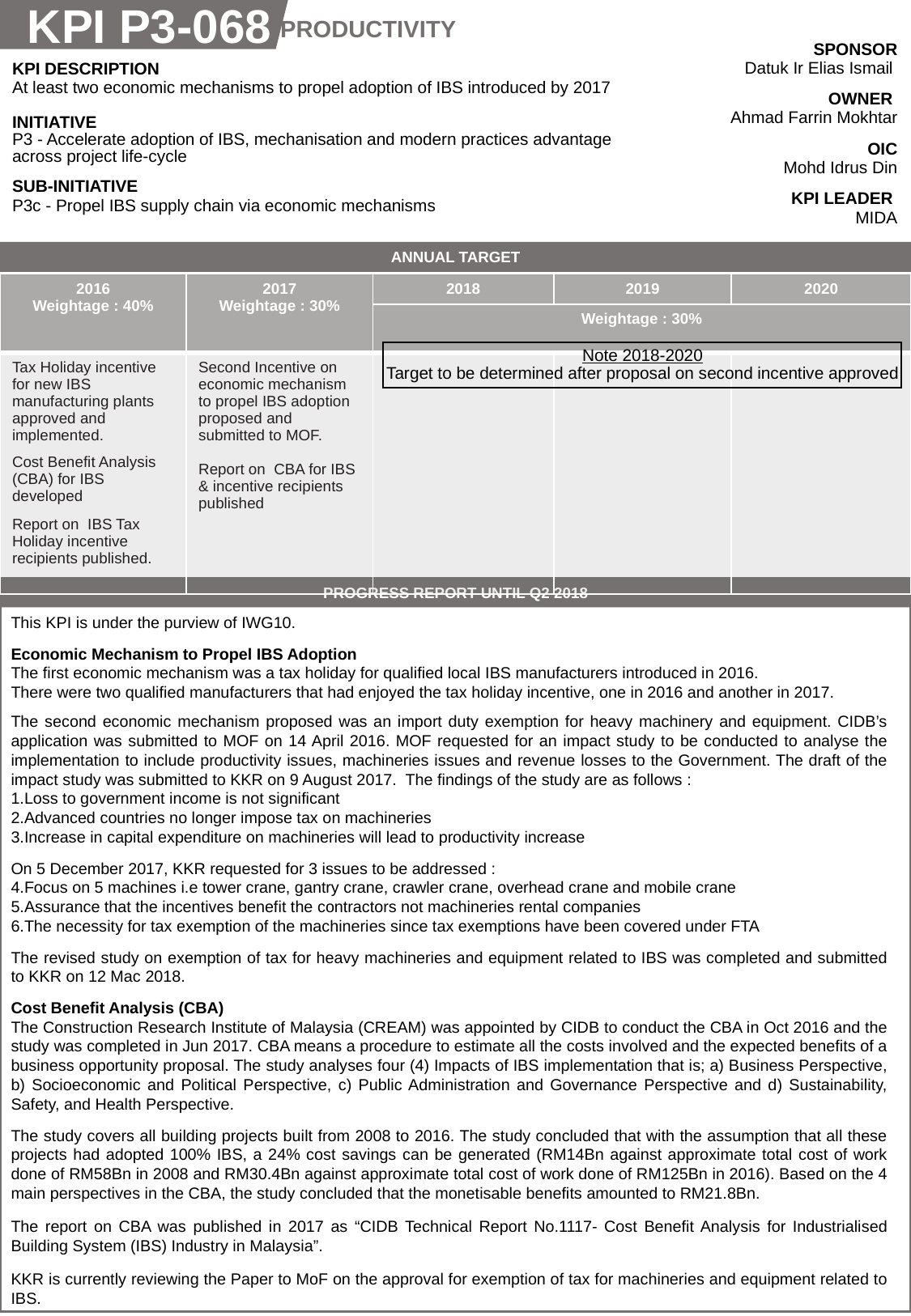

KPI P3-068
PRODUCTIVITY
| SPONSOR Datuk Ir Elias Ismail |
| --- |
| OWNER Ahmad Farrin Mokhtar |
| OIC Mohd Idrus Din |
| KPI LEADER MIDA |
| KPI DESCRIPTION At least two economic mechanisms to propel adoption of IBS introduced by 2017 |
| --- |
| INITIATIVE P3 - Accelerate adoption of IBS, mechanisation and modern practices advantage across project life-cycle |
| SUB-INITIATIVE P3c - Propel IBS supply chain via economic mechanisms |
ANNUAL TARGET
| 2016 Weightage : 40% | 2017 Weightage : 30% | 2018 | 2019 | 2020 |
| --- | --- | --- | --- | --- |
|  |  | Weightage : 30% |  |  |
| Tax Holiday incentive for new IBS manufacturing plants approved and implemented. Cost Benefit Analysis (CBA) for IBS developed Report on IBS Tax Holiday incentive recipients published. | Second Incentive on economic mechanism to propel IBS adoption proposed and submitted to MOF. Report on CBA for IBS & incentive recipients published |  |  |  |
Note 2018-2020
Target to be determined after proposal on second incentive approved
PROGRESS REPORT UNTIL Q2 2018

This KPI is under the purview of IWG10.

Economic Mechanism to Propel IBS Adoption
The first economic mechanism was a tax holiday for qualified local IBS manufacturers introduced in 2016.
There were two qualified manufacturers that had enjoyed the tax holiday incentive, one in 2016 and another in 2017.

The second economic mechanism proposed was an import duty exemption for heavy machinery and equipment. CIDB’s application was submitted to MOF on 14 April 2016. MOF requested for an impact study to be conducted to analyse the implementation to include productivity issues, machineries issues and revenue losses to the Government. The draft of the impact study was submitted to KKR on 9 August 2017.  The findings of the study are as follows :
Loss to government income is not significant
Advanced countries no longer impose tax on machineries
Increase in capital expenditure on machineries will lead to productivity increase

On 5 December 2017, KKR requested for 3 issues to be addressed :
Focus on 5 machines i.e tower crane, gantry crane, crawler crane, overhead crane and mobile crane
Assurance that the incentives benefit the contractors not machineries rental companies
The necessity for tax exemption of the machineries since tax exemptions have been covered under FTA

The revised study on exemption of tax for heavy machineries and equipment related to IBS was completed and submitted to KKR on 12 Mac 2018.

Cost Benefit Analysis (CBA)
The Construction Research Institute of Malaysia (CREAM) was appointed by CIDB to conduct the CBA in Oct 2016 and the study was completed in Jun 2017. CBA means a procedure to estimate all the costs involved and the expected benefits of a business opportunity proposal. The study analyses four (4) Impacts of IBS implementation that is; a) Business Perspective, b) Socioeconomic and Political Perspective, c) Public Administration and Governance Perspective and d) Sustainability, Safety, and Health Perspective.

The study covers all building projects built from 2008 to 2016. The study concluded that with the assumption that all these projects had adopted 100% IBS, a 24% cost savings can be generated (RM14Bn against approximate total cost of work done of RM58Bn in 2008 and RM30.4Bn against approximate total cost of work done of RM125Bn in 2016). Based on the 4 main perspectives in the CBA, the study concluded that the monetisable benefits amounted to RM21.8Bn.

The report on CBA was published in 2017 as “CIDB Technical Report No.1117- Cost Benefit Analysis for Industrialised Building System (IBS) Industry in Malaysia”.

KKR is currently reviewing the Paper to MoF on the approval for exemption of tax for machineries and equipment related to IBS.